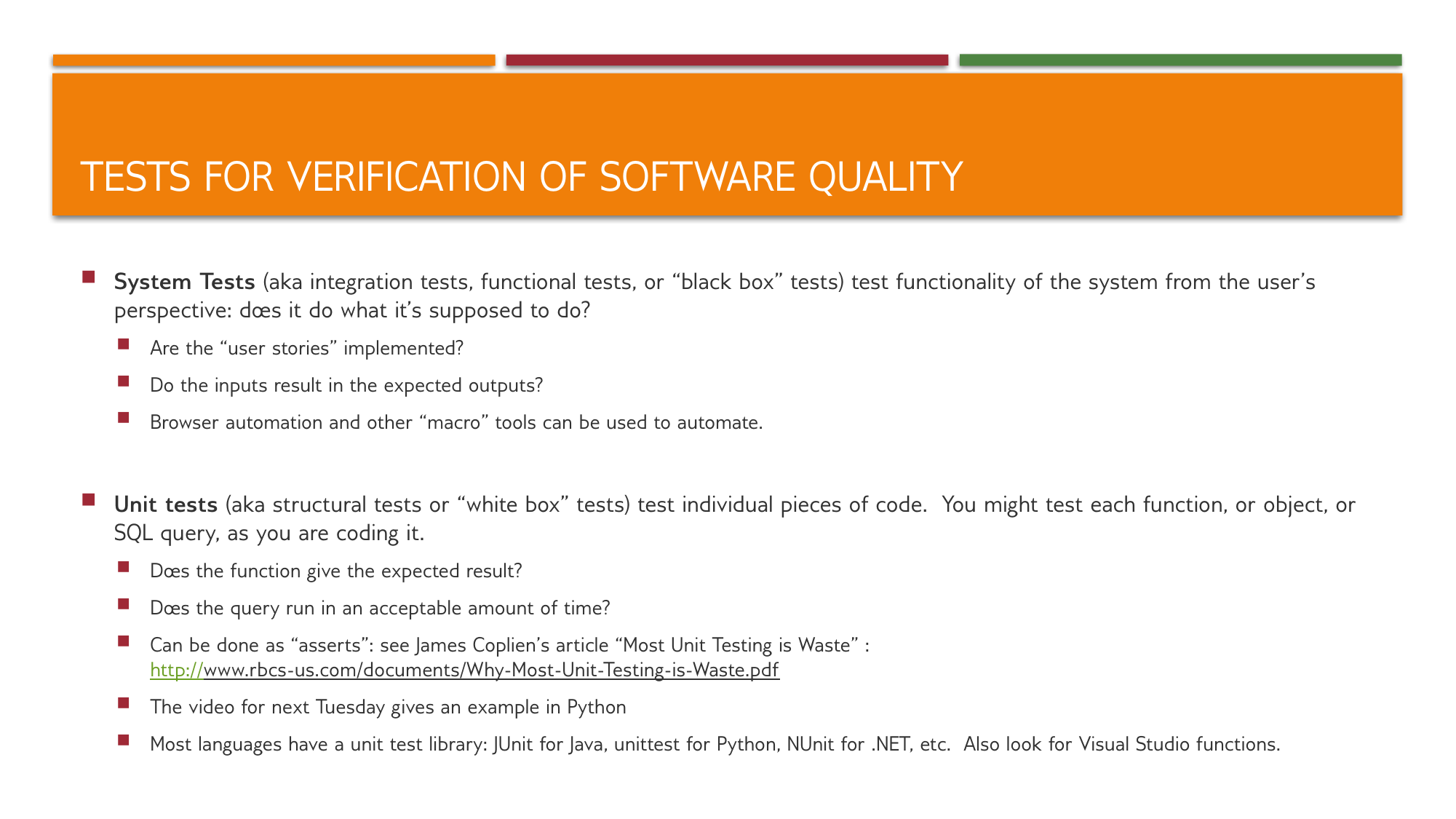

# Tests for verification of software quality
System Tests (aka integration tests, functional tests, or “black box” tests) test functionality of the system from the user’s perspective: does it do what it’s supposed to do?
Are the “user stories” implemented?
Do the inputs result in the expected outputs?
Browser automation and other “macro” tools can be used to automate.

Unit tests (aka structural tests or “white box” tests) test individual pieces of code.  You might test each function, or object, or SQL query, as you are coding it.
Does the function give the expected result?
Does the query run in an acceptable amount of time?
Can be done as “asserts”: see James Coplien’s article “Most Unit Testing is Waste” :
http://www.rbcs-us.com/documents/Why-Most-Unit-Testing-is-Waste.pdf
The video for next Tuesday gives an example in Python
Most languages have a unit test library: JUnit for Java, unittest for Python, NUnit for .NET, etc.  Also look for Visual Studio functions.